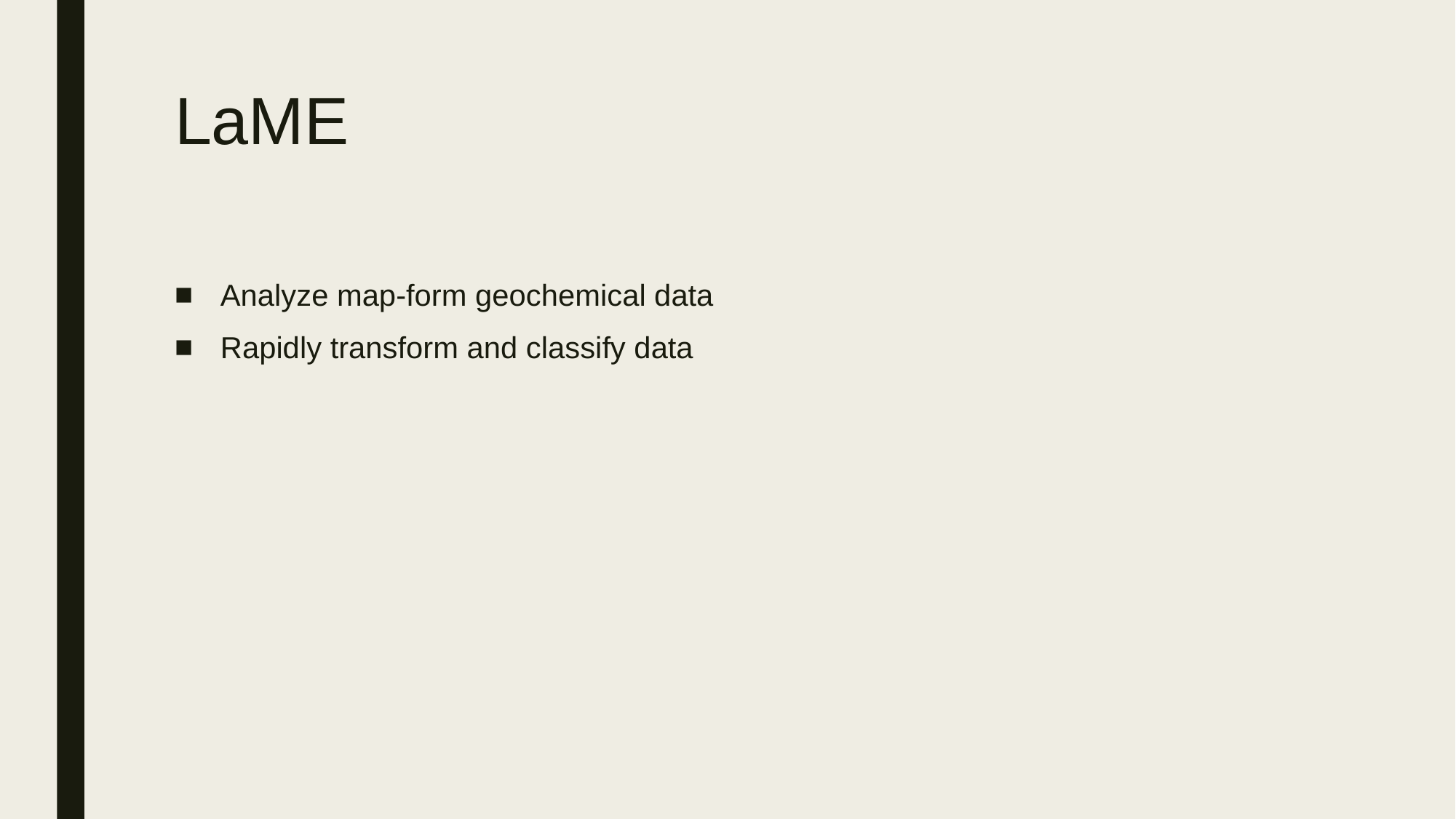

# LaME
Analyze map-form geochemical data
Rapidly transform and classify data